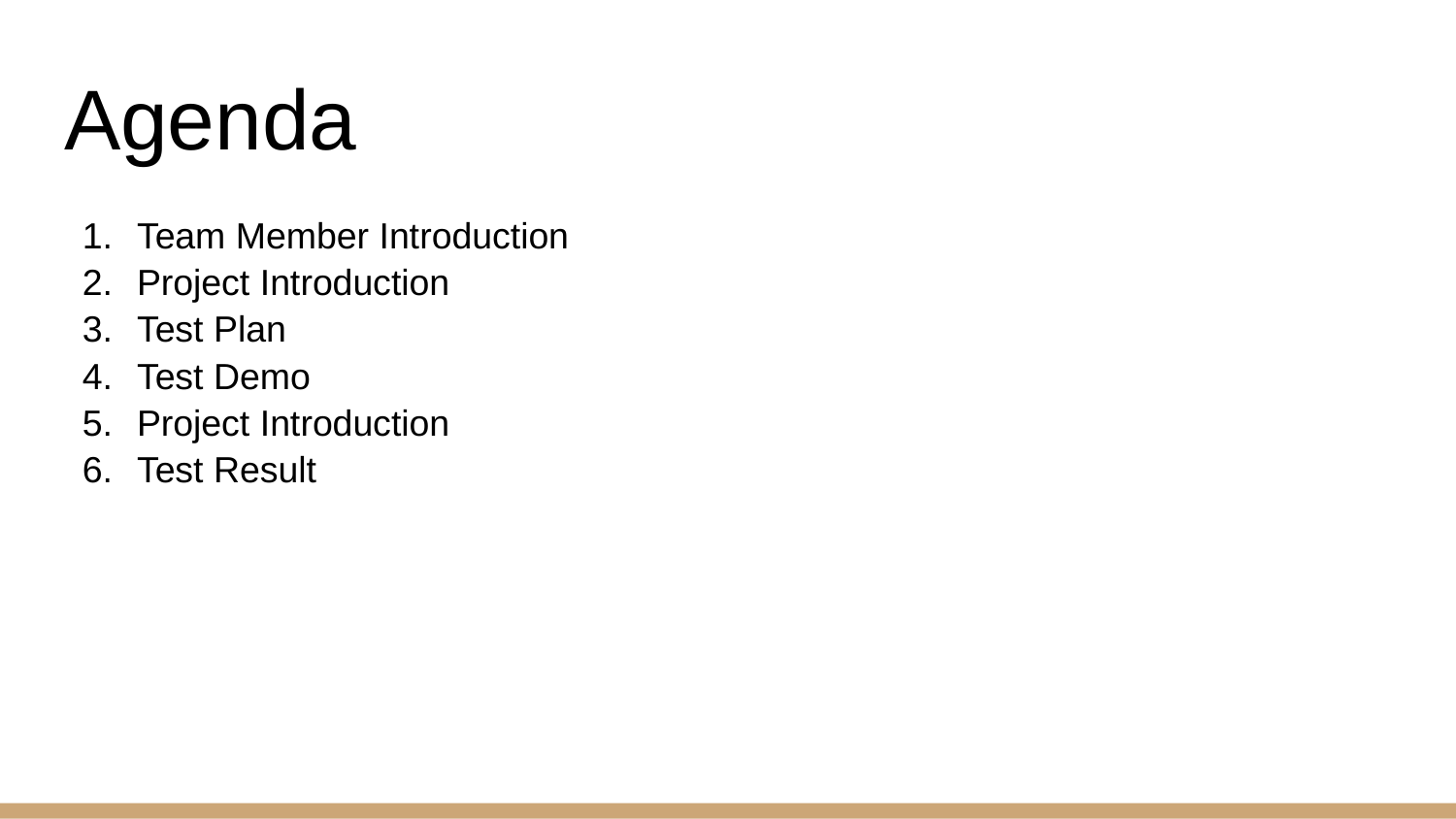

# Agenda
Team Member Introduction
Project Introduction
Test Plan
Test Demo
Project Introduction
Test Result